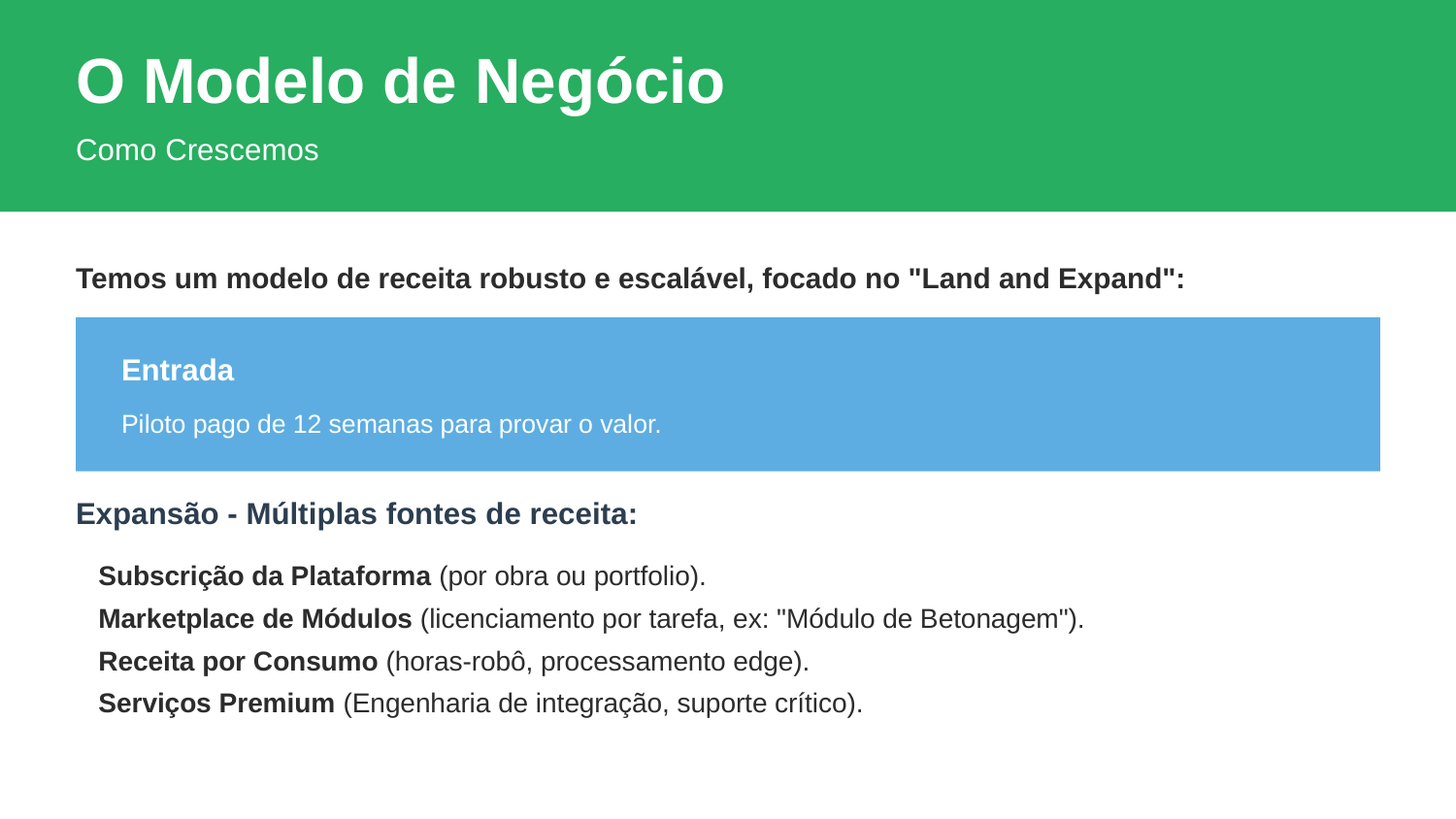

O Modelo de Negócio
Como Crescemos
Temos um modelo de receita robusto e escalável, focado no "Land and Expand":

Entrada
Piloto pago de 12 semanas para provar o valor.
Expansão - Múltiplas fontes de receita:
Subscrição da Plataforma (por obra ou portfolio).
Marketplace de Módulos (licenciamento por tarefa, ex: "Módulo de Betonagem").
Receita por Consumo (horas-robô, processamento edge).
Serviços Premium (Engenharia de integração, suporte crítico).